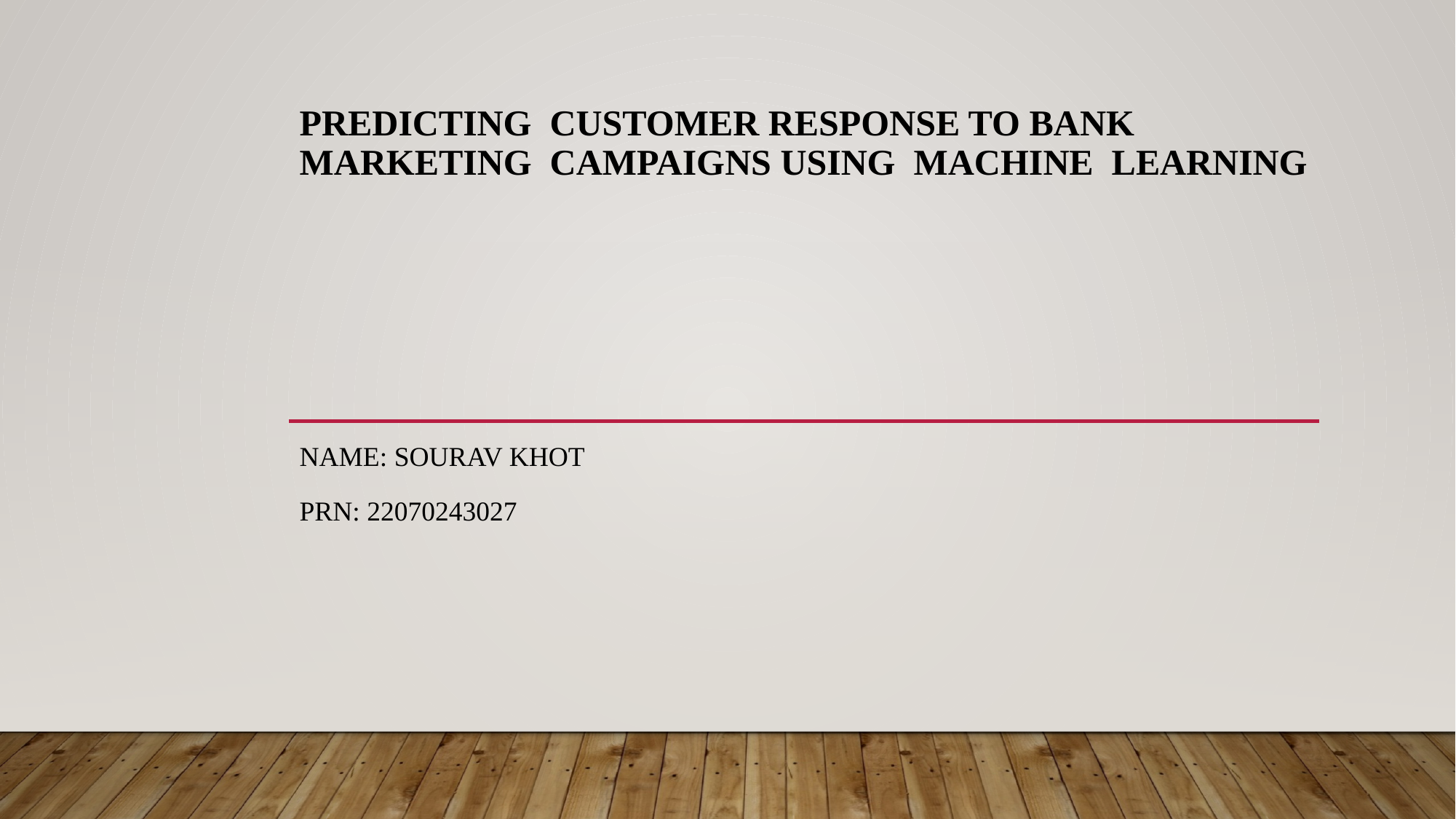

# Predicting  Customer Response To Bank  Marketing  Campaigns Using  Machine  Learning
Name: Sourav Khot
PRN: 22070243027